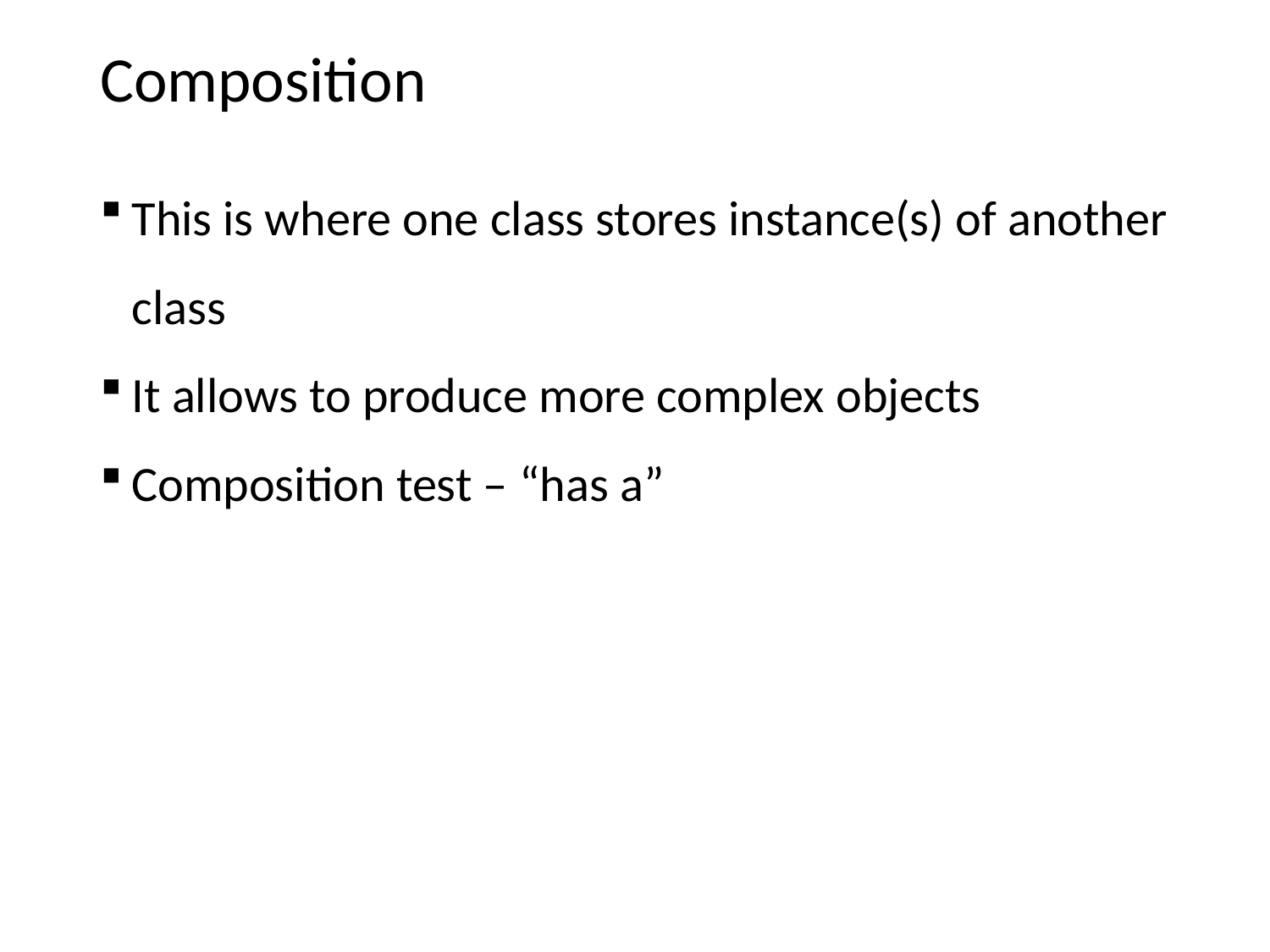

# Composition
This is where one class stores instance(s) of another class
It allows to produce more complex objects
Composition test – “has a”